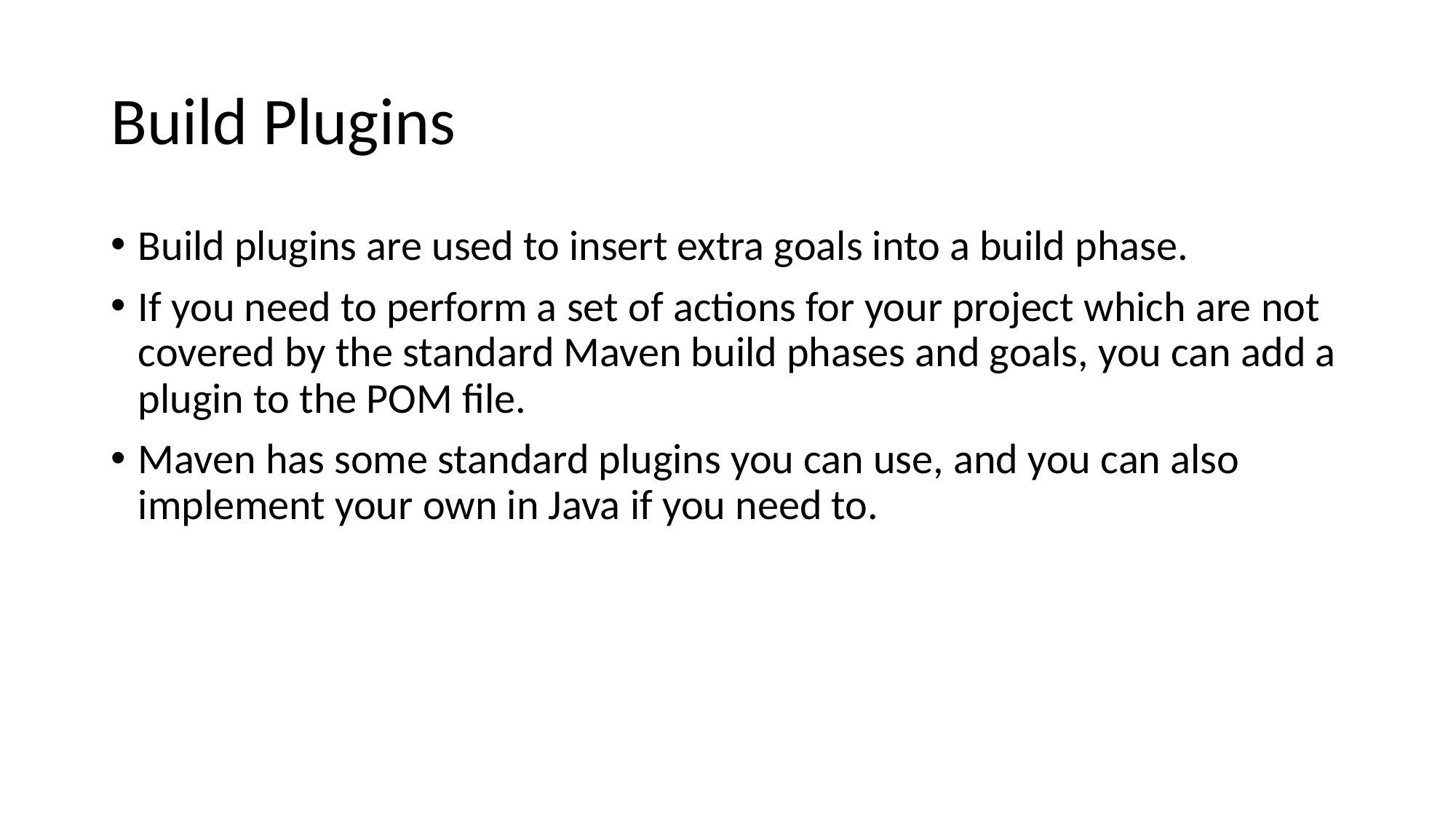

# Build Plugins
Build plugins are used to insert extra goals into a build phase.
If you need to perform a set of actions for your project which are not covered by the standard Maven build phases and goals, you can add a plugin to the POM file.
Maven has some standard plugins you can use, and you can also implement your own in Java if you need to.